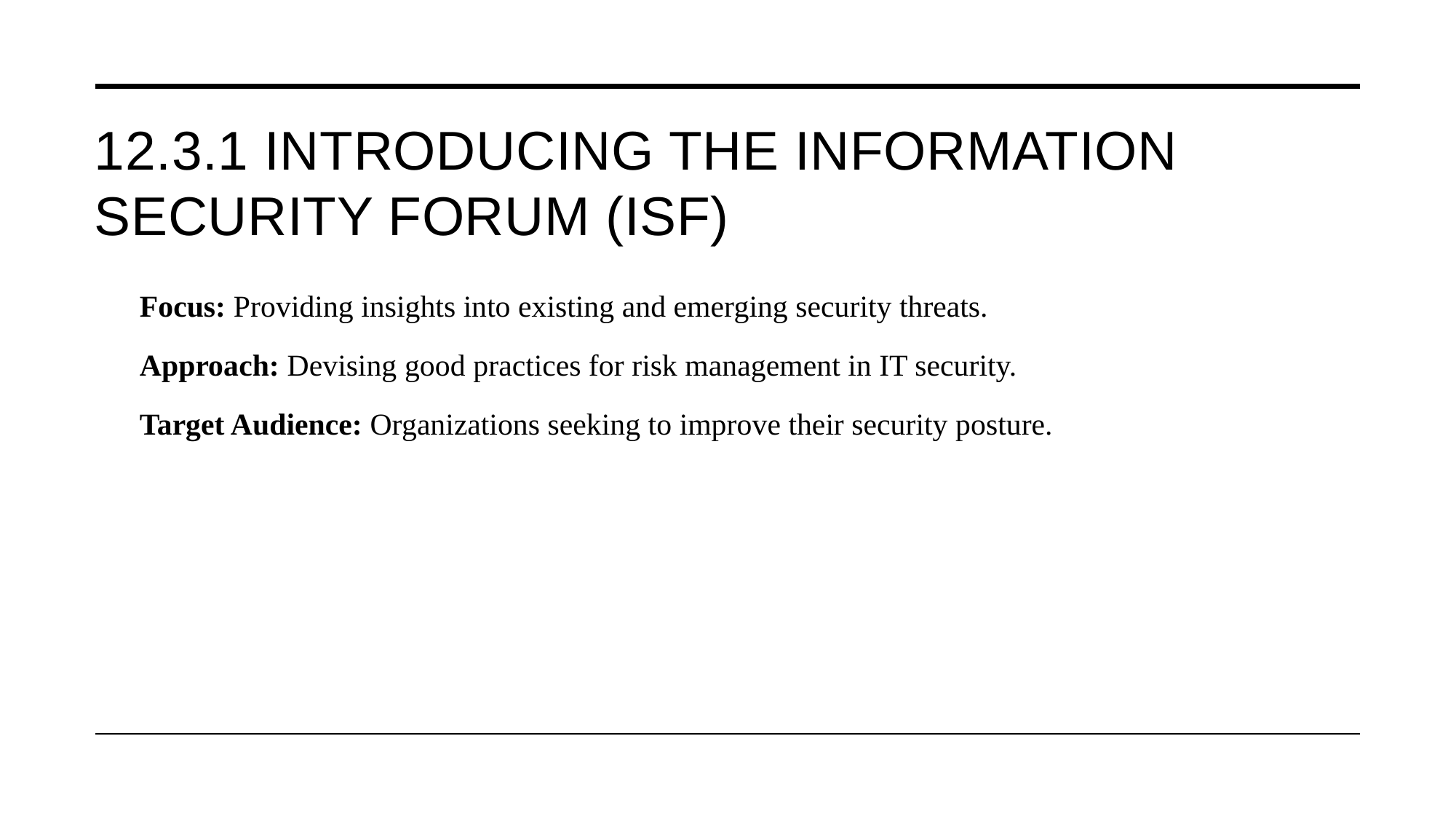

# 12.3.1 Introducing the Information Security Forum (ISF)
Focus: Providing insights into existing and emerging security threats.
Approach: Devising good practices for risk management in IT security.
Target Audience: Organizations seeking to improve their security posture.